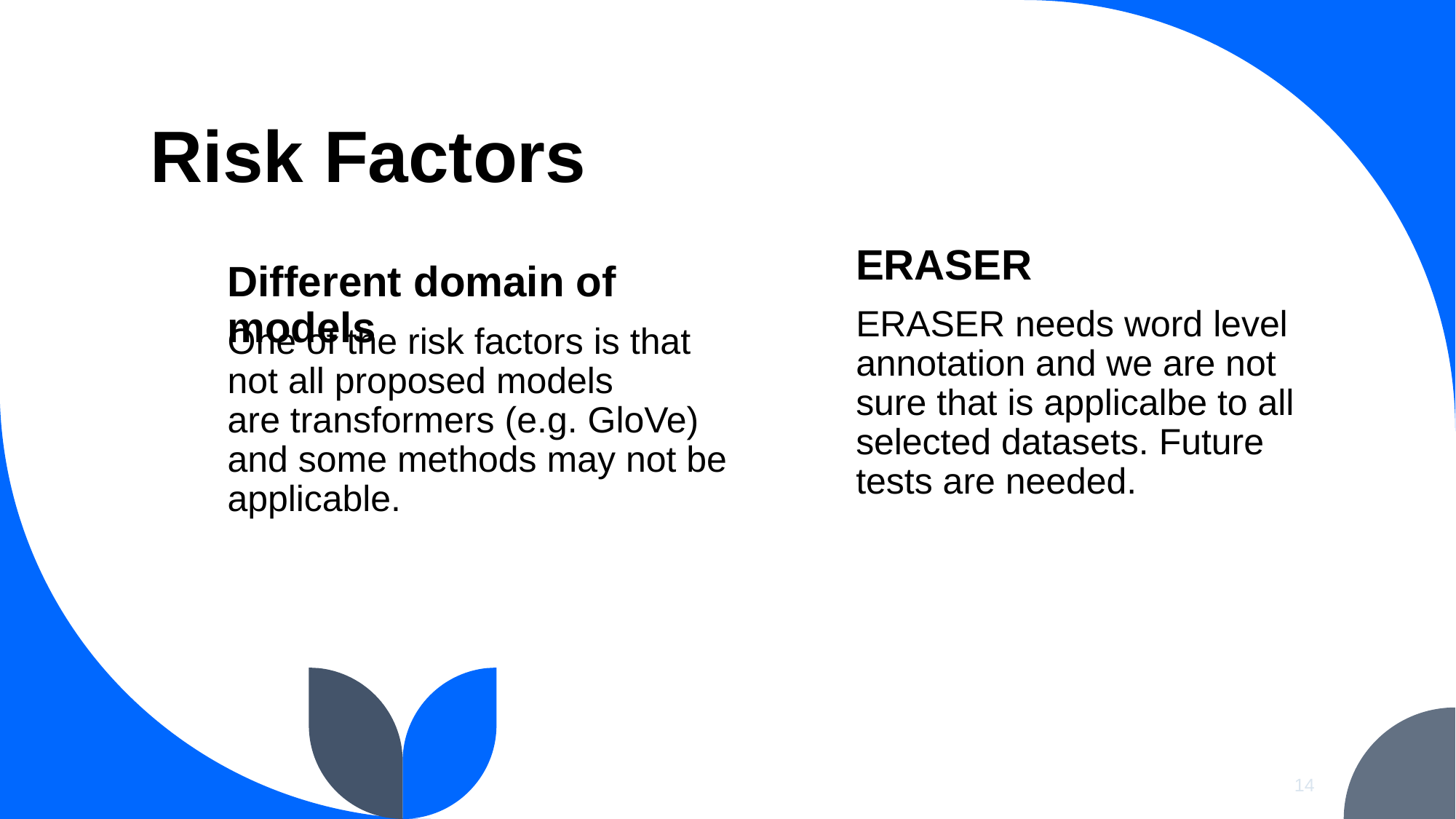

# Risk Factors
ERASER
Different domain of models
ERASER needs word level annotation and we are not sure that is applicalbe to all selected datasets. Future tests are needed.
One of the risk factors is that not all proposed models are transformers (e.g. GloVe) and some methods may not be applicable.
14